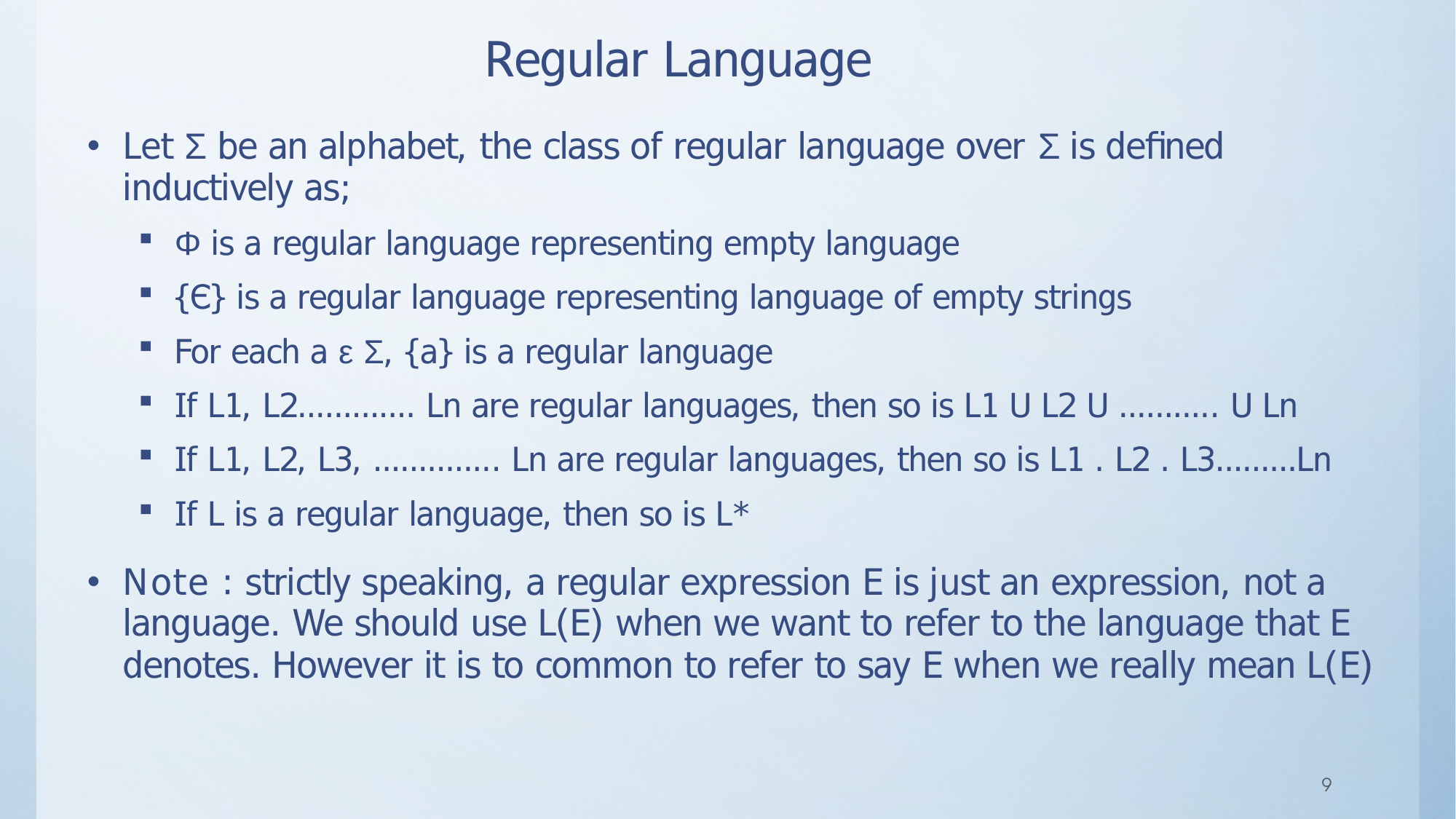

# Regular Language
Let Σ be an alphabet, the class of regular language over Σ is defined inductively as;
Φ is a regular language representing empty language
{Є} is a regular language representing language of empty strings
For each a ε Σ, {a} is a regular language
If L1, L2…………. Ln are regular languages, then so is L1 U L2 U ……….. U Ln
If L1, L2, L3, ………….. Ln are regular languages, then so is L1 . L2 . L3………Ln
If L is a regular language, then so is L*
Note : strictly speaking, a regular expression E is just an expression, not a language. We should use L(E) when we want to refer to the language that E denotes. However it is to common to refer to say E when we really mean L(E)
9